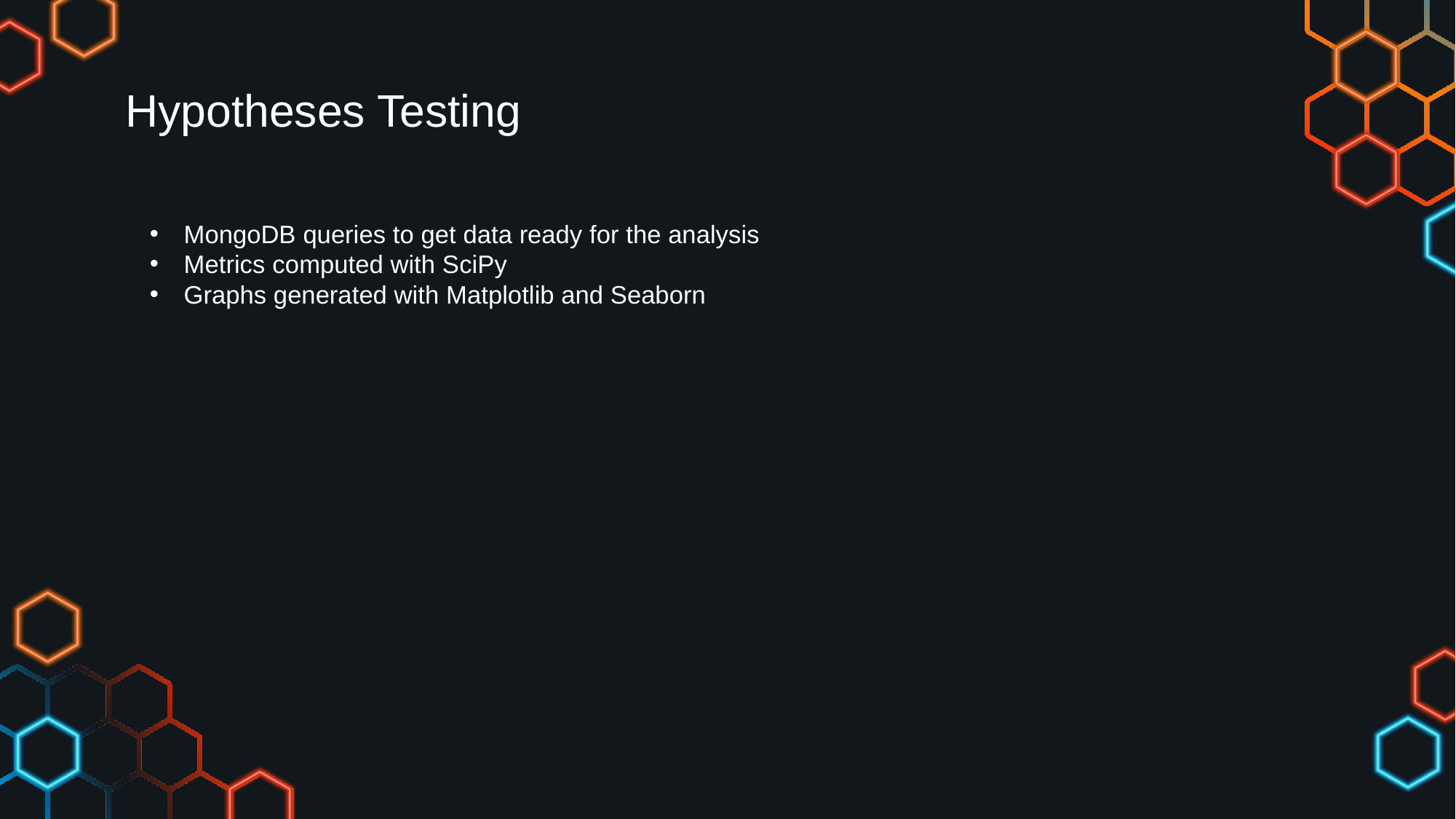

# Hypotheses Testing
MongoDB queries to get data ready for the analysis
Metrics computed with SciPy
Graphs generated with Matplotlib and Seaborn